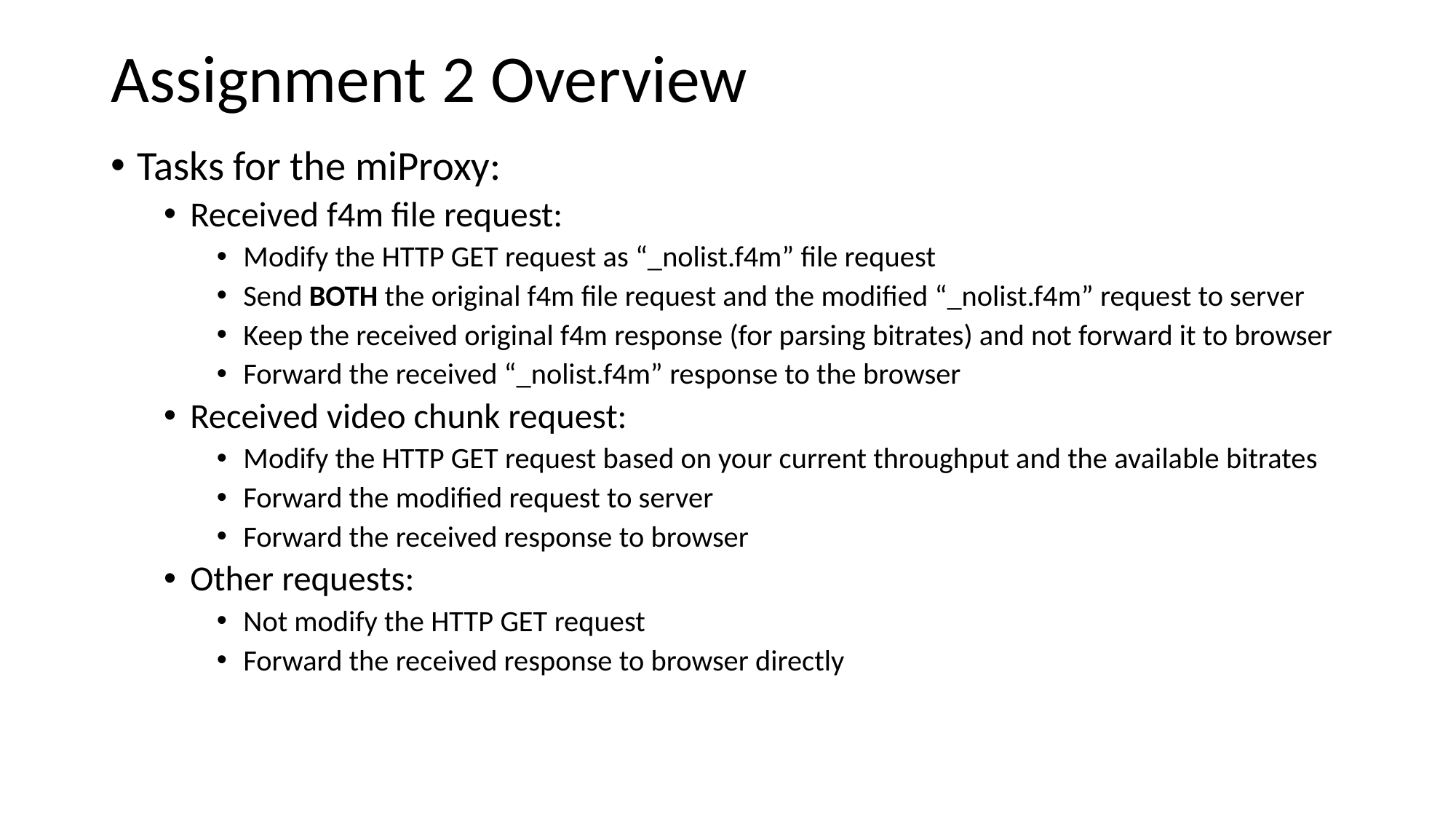

Assignment 2 Overview
Tasks for the miProxy:
Received f4m file request:
Modify the HTTP GET request as “_nolist.f4m” file request
Send BOTH the original f4m file request and the modified “_nolist.f4m” request to server
Keep the received original f4m response (for parsing bitrates) and not forward it to browser
Forward the received “_nolist.f4m” response to the browser
Received video chunk request:
Modify the HTTP GET request based on your current throughput and the available bitrates
Forward the modified request to server
Forward the received response to browser
Other requests:
Not modify the HTTP GET request
Forward the received response to browser directly